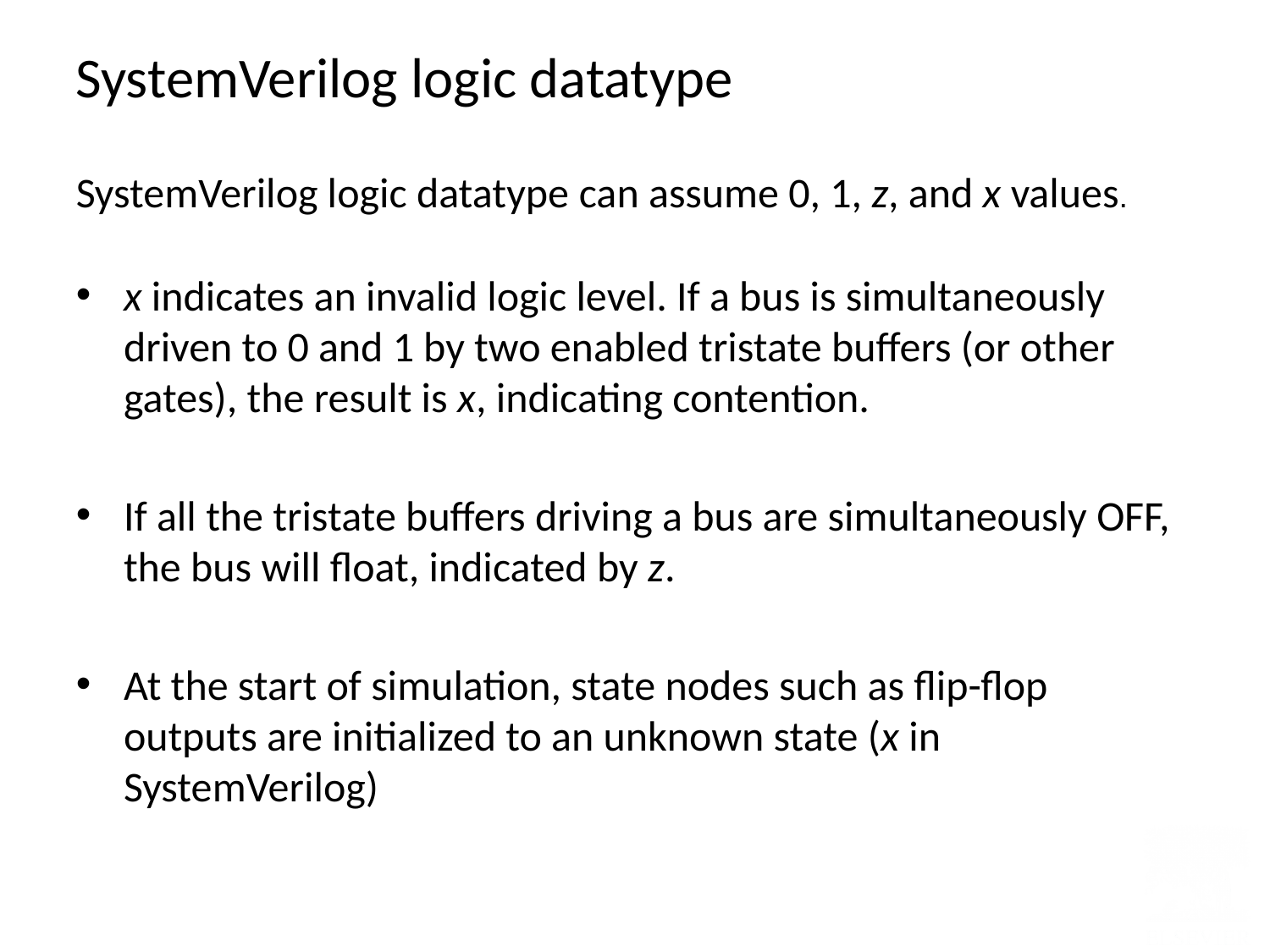

SystemVerilog logic datatype

SystemVerilog logic datatype can assume 0, 1, z, and x values.

x indicates an invalid logic level. If a bus is simultaneously driven to 0 and 1 by two enabled tristate buffers (or other gates), the result is x, indicating contention.

If all the tristate buffers driving a bus are simultaneously OFF, the bus will float, indicated by z.

At the start of simulation, state nodes such as flip-flop outputs are initialized to an unknown state (x in SystemVerilog)